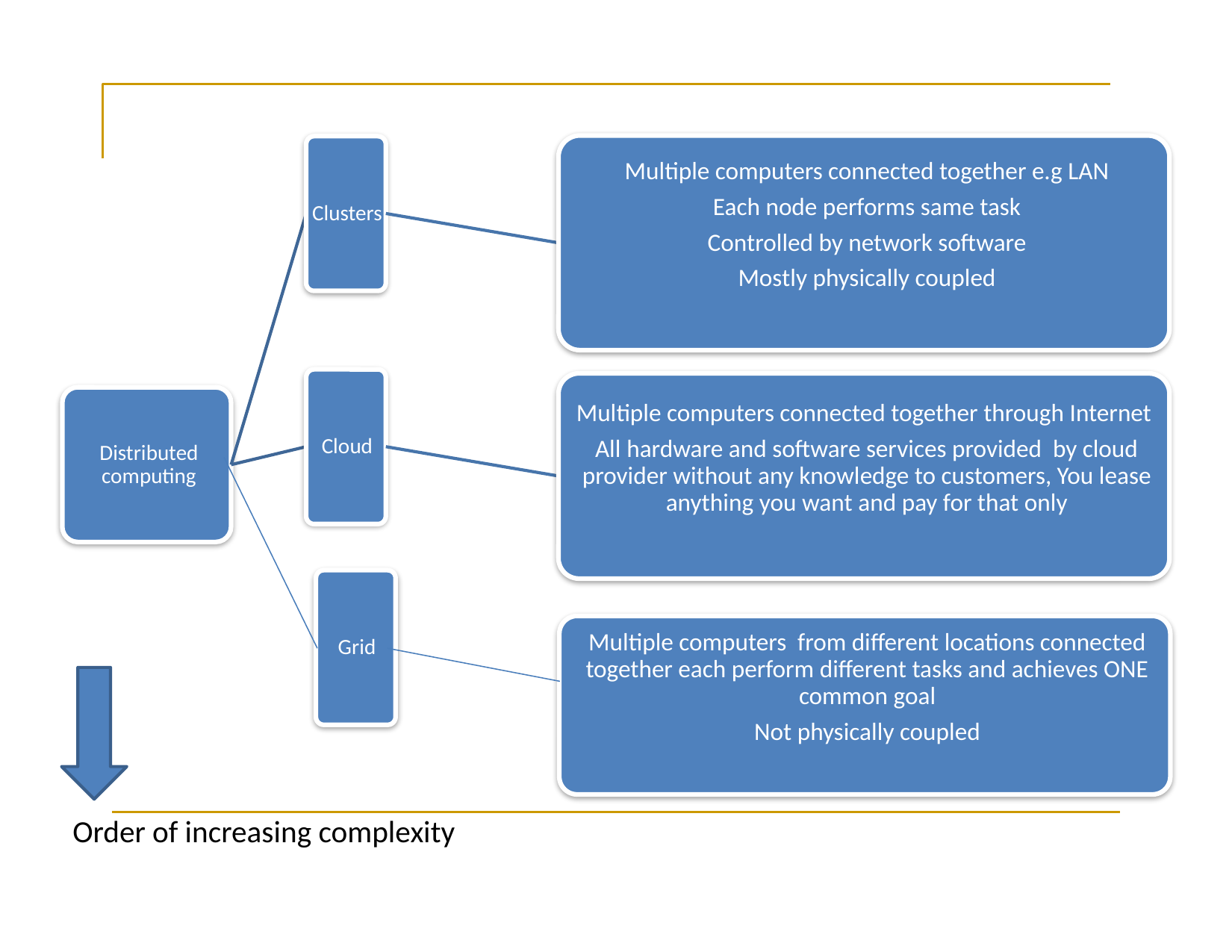

Distributed computing

Clusters

Multiple computers connected together e.g LAN
Each node performs same task
Controlled by network software
Mostly physically coupled

Cloud

Multiple computers connected together through Internet
All hardware and software services provided  by cloud provider without any knowledge to customers, You lease anything you want and pay for that only

Grid
Multiple computers  from different locations connected together each perform different tasks and achieves ONE common goal
Not physically coupled

Order of increasing complexity